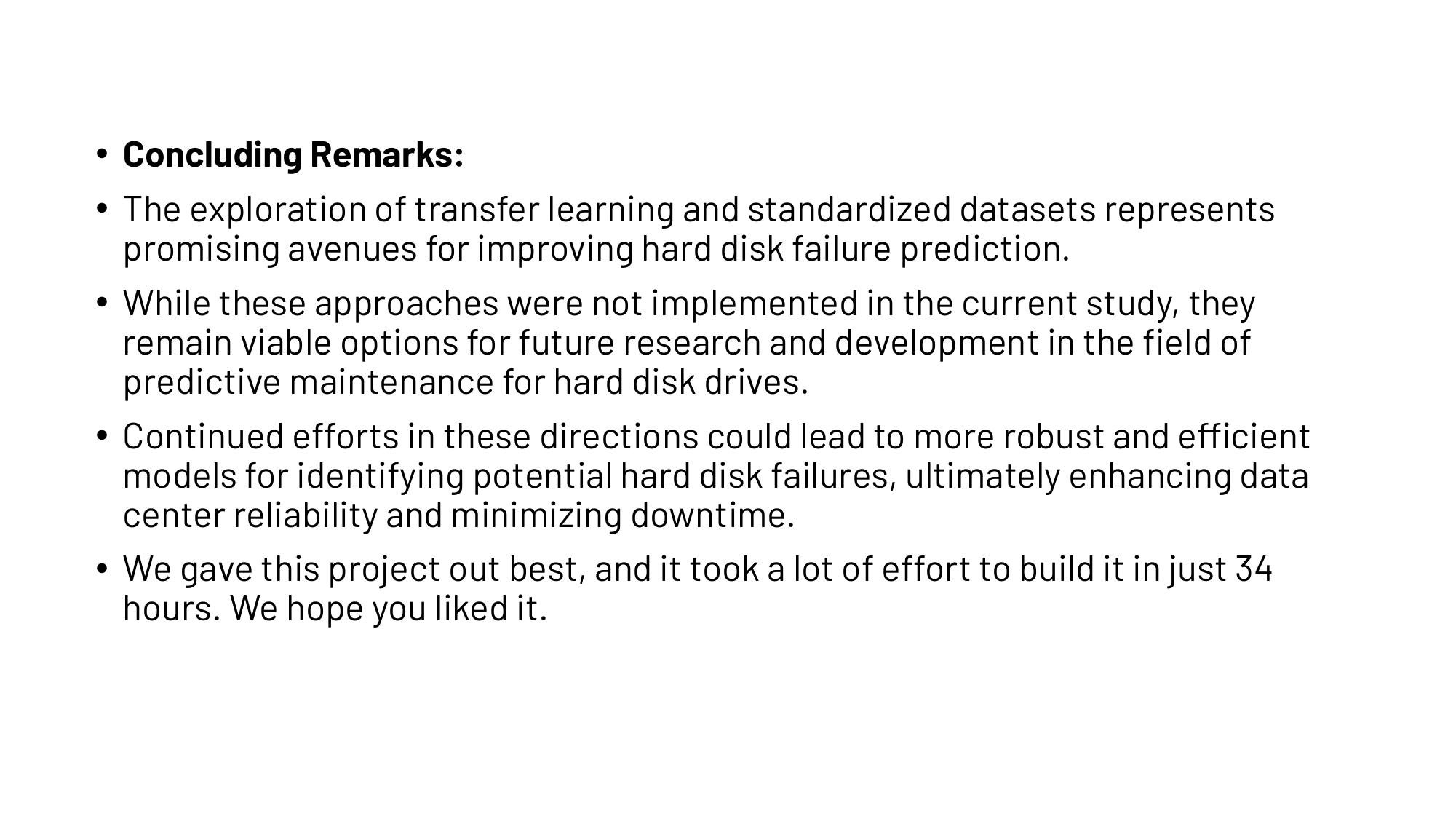

Concluding Remarks:
The exploration of transfer learning and standardized datasets represents promising avenues for improving hard disk failure prediction.
While these approaches were not implemented in the current study, they remain viable options for future research and development in the field of predictive maintenance for hard disk drives.
Continued efforts in these directions could lead to more robust and efficient models for identifying potential hard disk failures, ultimately enhancing data center reliability and minimizing downtime.
We gave this project out best, and it took a lot of effort to build it in just 34 hours. We hope you liked it.